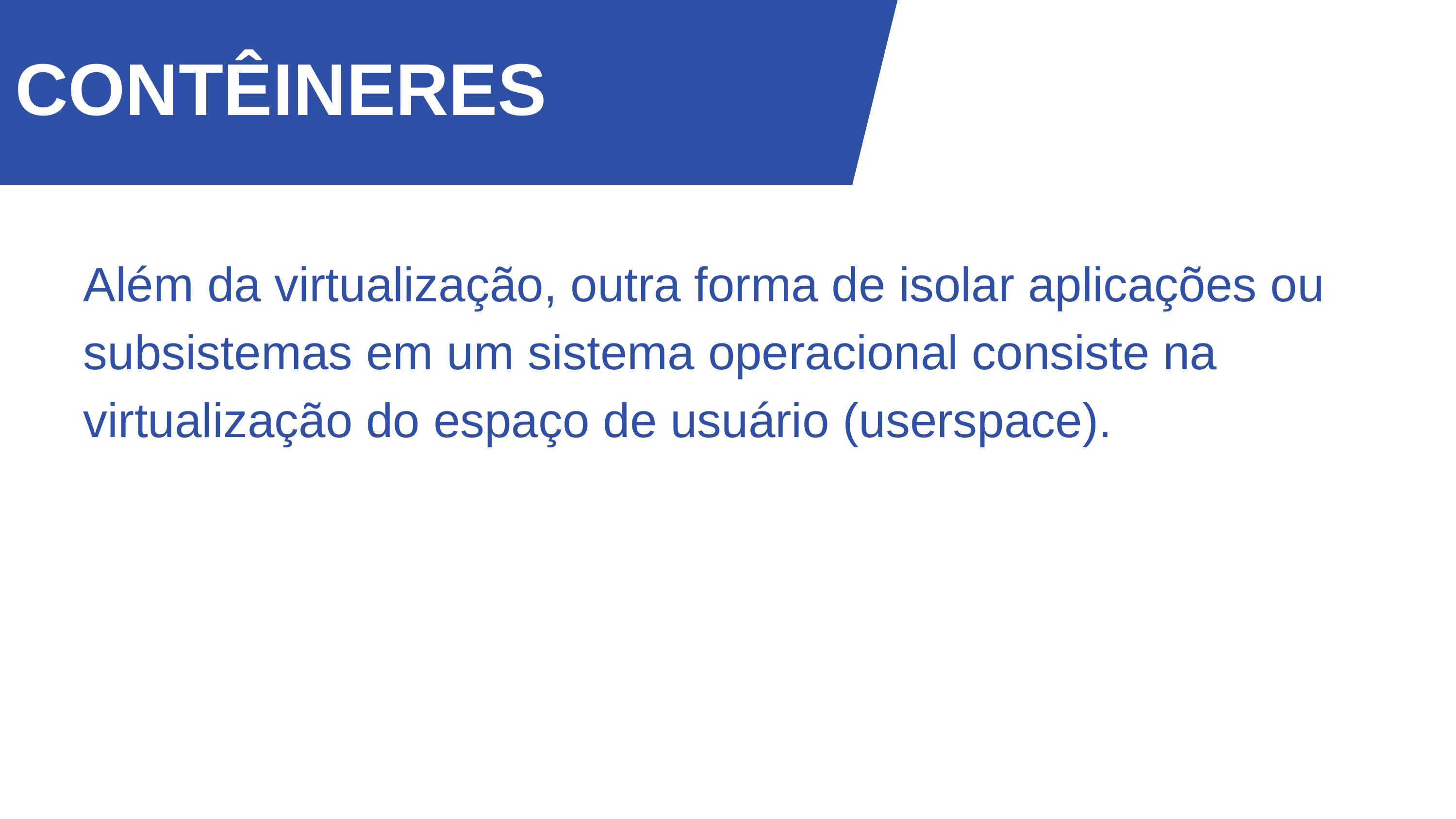

CONTÊINERES
Além da virtualização, outra forma de isolar aplicações ou subsistemas em um sistema operacional consiste na virtualização do espaço de usuário (userspace).